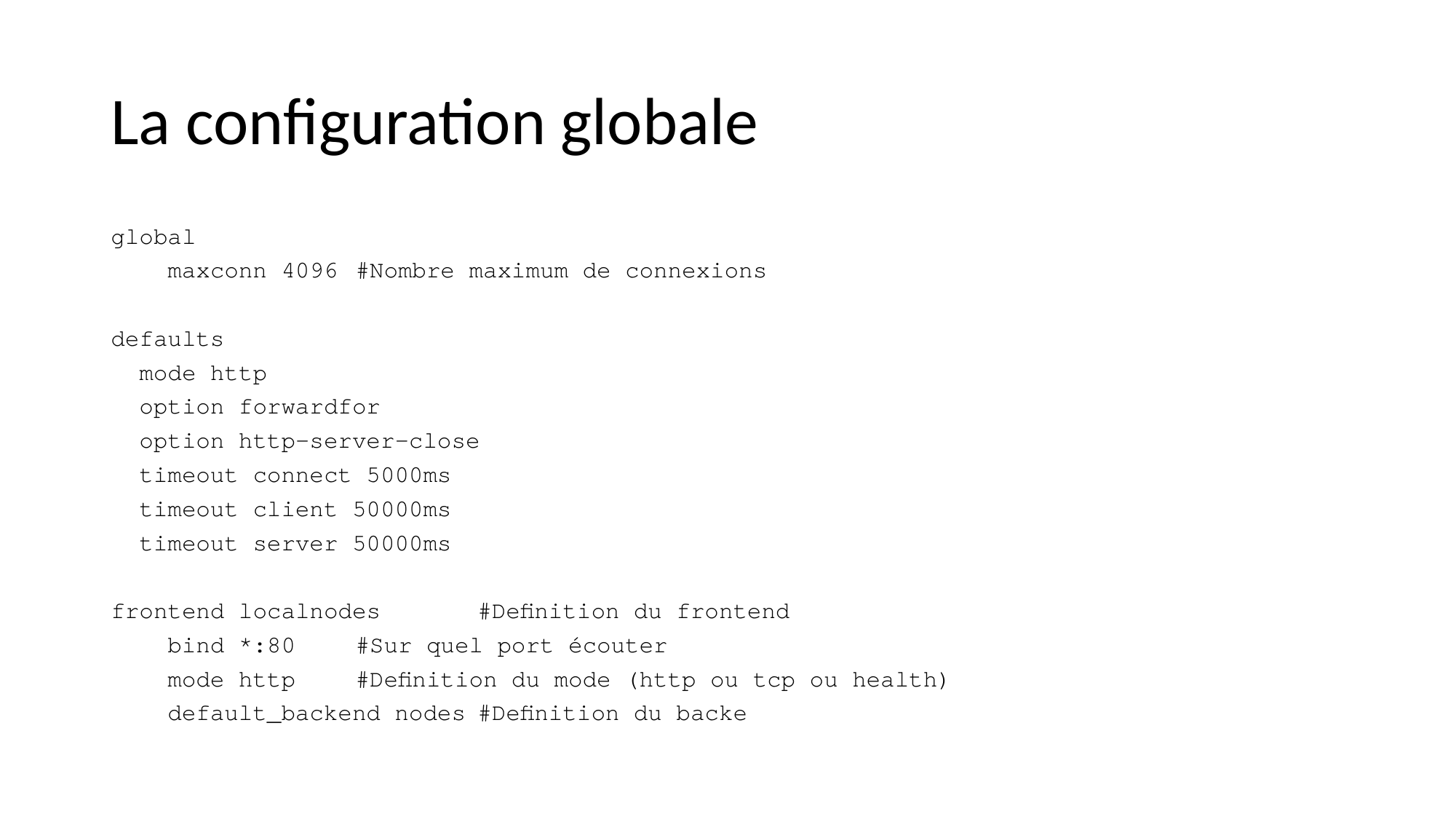

# La configuration globale
global
    maxconn 4096 		#Nombre maximum de connexions

defaults
  mode http
  option forwardfor
  option http-server-close
  timeout connect 5000ms
  timeout client 50000ms
  timeout server 50000ms

frontend localnodes		#Definition du frontend
    bind *:80			#Sur quel port écouter
    mode http			#Definition du mode (http ou tcp ou health)
    default_backend nodes	#Definition du backe